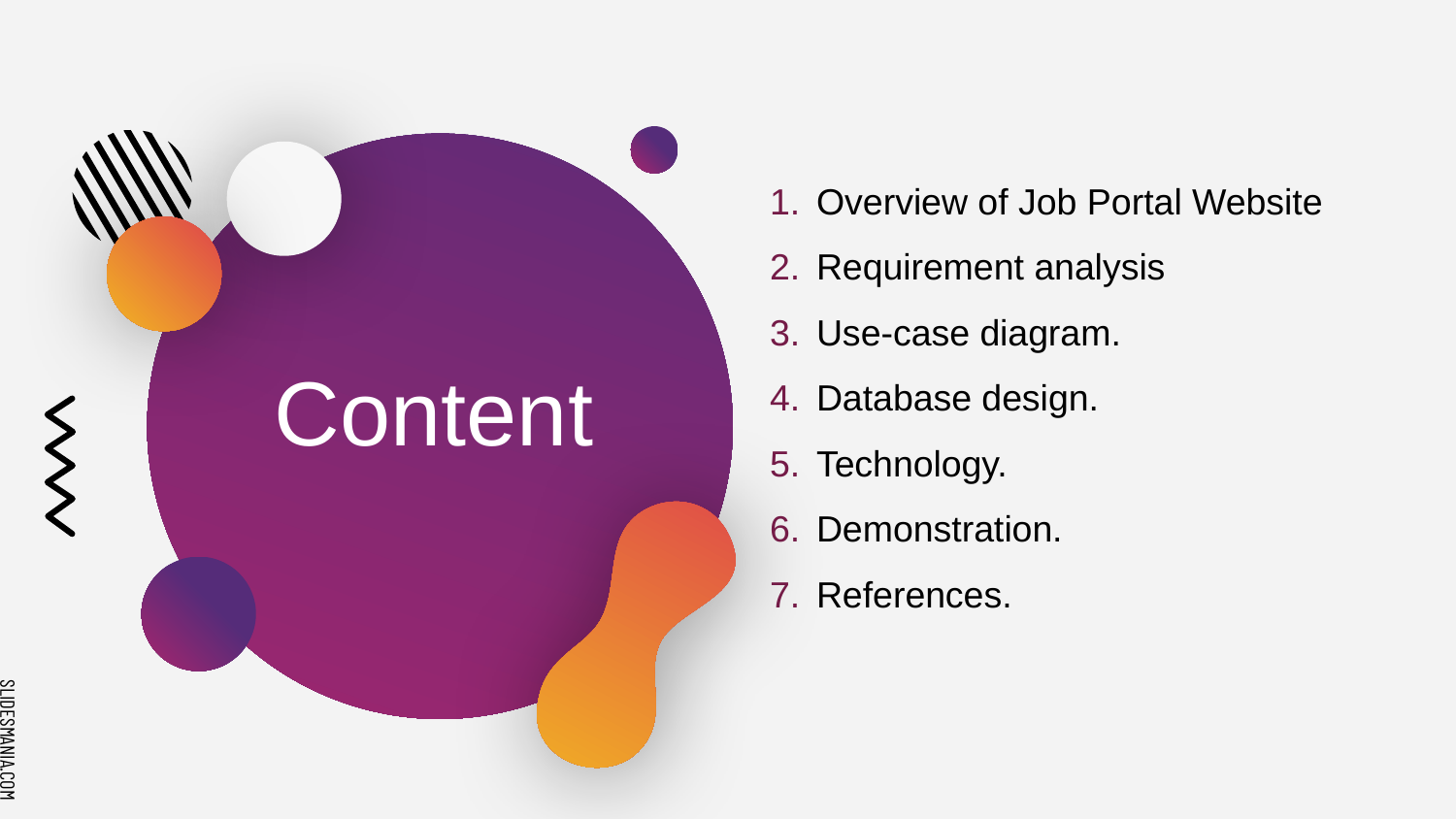

Overview of Job Portal Website
Requirement analysis
Use-case diagram.
Database design.
Technology.
Demonstration.
References.
# Content